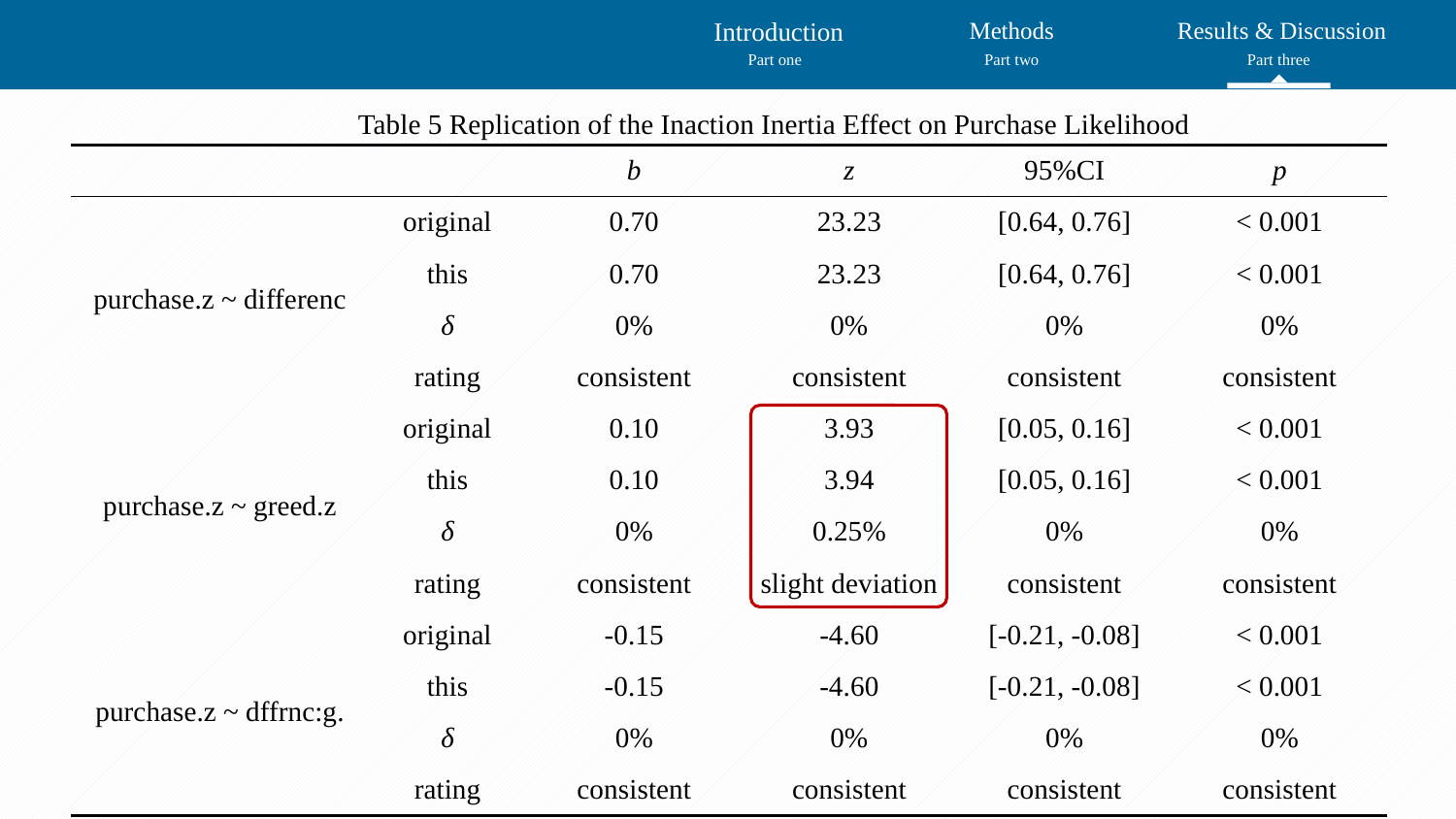

Introduction
Methods
 Results & Discussion
Part one
Part two
Part three

Table 5 Replication of the Inaction Inertia Effect on Purchase Likelihood
|  |  | b | z | 95%CI | p |
| --- | --- | --- | --- | --- | --- |
| purchase.z ~ differenc | original | 0.70 | 23.23 | [0.64, 0.76] | < 0.001 |
|  | this | 0.70 | 23.23 | [0.64, 0.76] | < 0.001 |
|  | δ | 0% | 0% | 0% | 0% |
|  | rating | consistent | consistent | consistent | consistent |
| purchase.z ~ greed.z | original | 0.10 | 3.93 | [0.05, 0.16] | < 0.001 |
|  | this | 0.10 | 3.94 | [0.05, 0.16] | < 0.001 |
|  | δ | 0% | 0.25% | 0% | 0% |
|  | rating | consistent | slight deviation | consistent | consistent |
| purchase.z ~ dffrnc:g. | original | -0.15 | -4.60 | [-0.21, -0.08] | < 0.001 |
|  | this | -0.15 | -4.60 | [-0.21, -0.08] | < 0.001 |
|  | δ | 0% | 0% | 0% | 0% |
|  | rating | consistent | consistent | consistent | consistent |